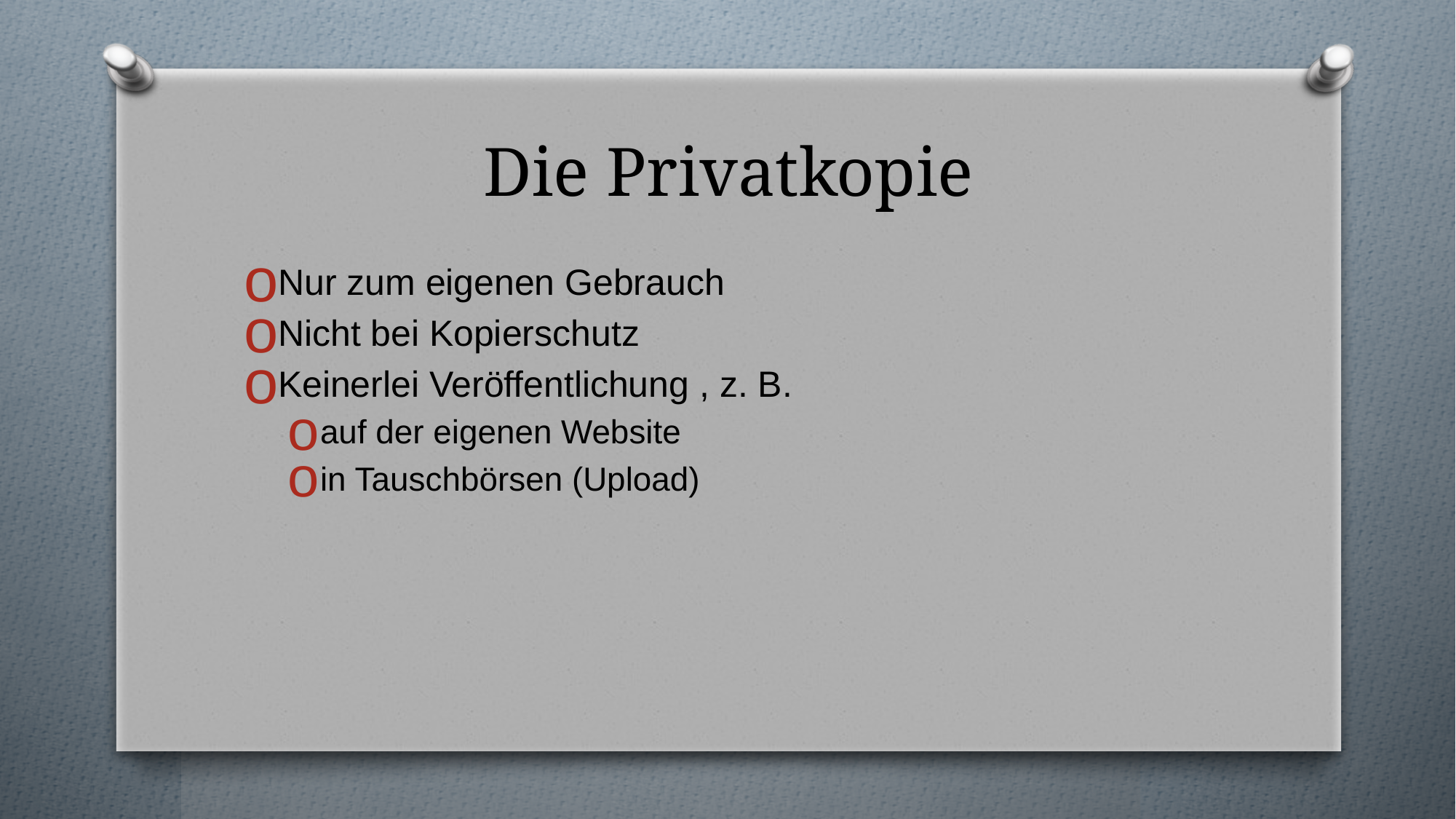

# Die Privatkopie
Nur zum eigenen Gebrauch
Nicht bei Kopierschutz
Keinerlei Veröffentlichung , z. B.
auf der eigenen Website
in Tauschbörsen (Upload)